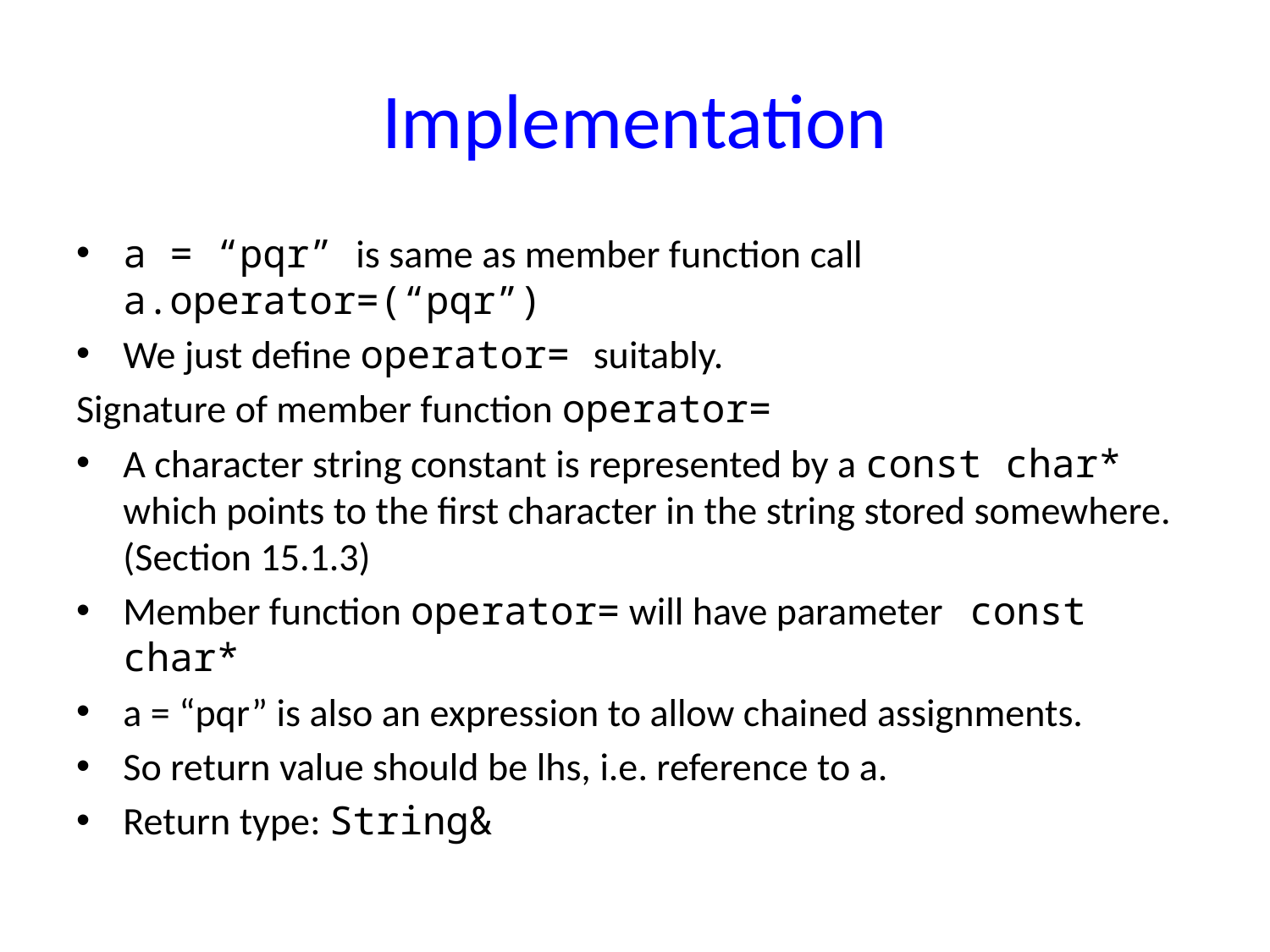

# Implementation
a = “pqr” is same as member function call a.operator=(“pqr”)
We just define operator= suitably.
Signature of member function operator=
A character string constant is represented by a const char* which points to the first character in the string stored somewhere. (Section 15.1.3)
Member function operator= will have parameter   const char*
a = “pqr” is also an expression to allow chained assignments.
So return value should be lhs, i.e. reference to a.
Return type: String&